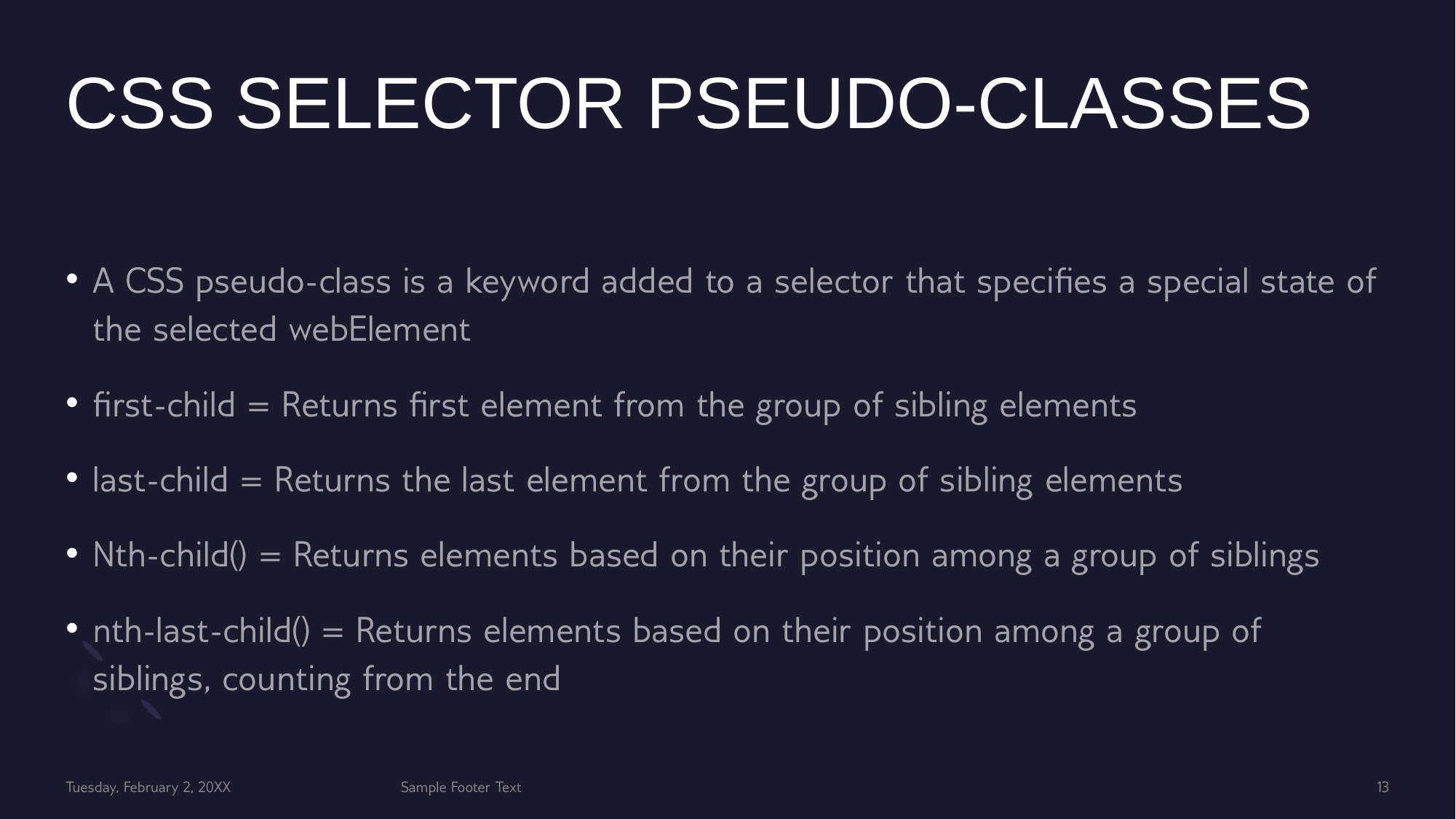

# CSS SELECTOR PSEUDO-CLASSES
A CSS pseudo-class is a keyword added to a selector that specifies a special state of the selected webElement
first-child = Returns first element from the group of sibling elements
last-child = Returns the last element from the group of sibling elements
Nth-child() = Returns elements based on their position among a group of siblings
nth-last-child() = Returns elements based on their position among a group of siblings, counting from the end
Tuesday, February 2, 20XX
Sample Footer Text
13